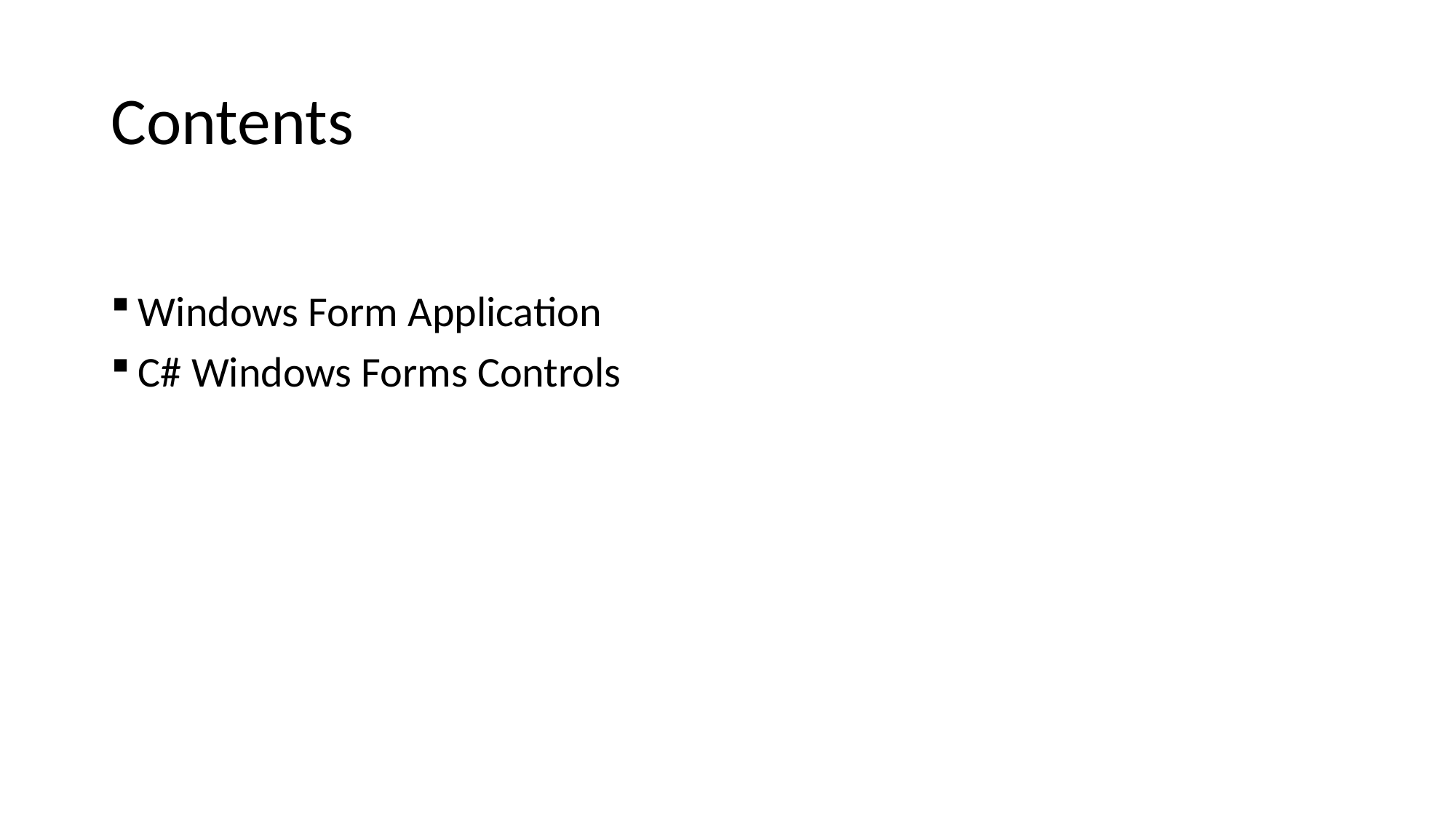

# Contents

Windows Form Application
C# Windows Forms Controls